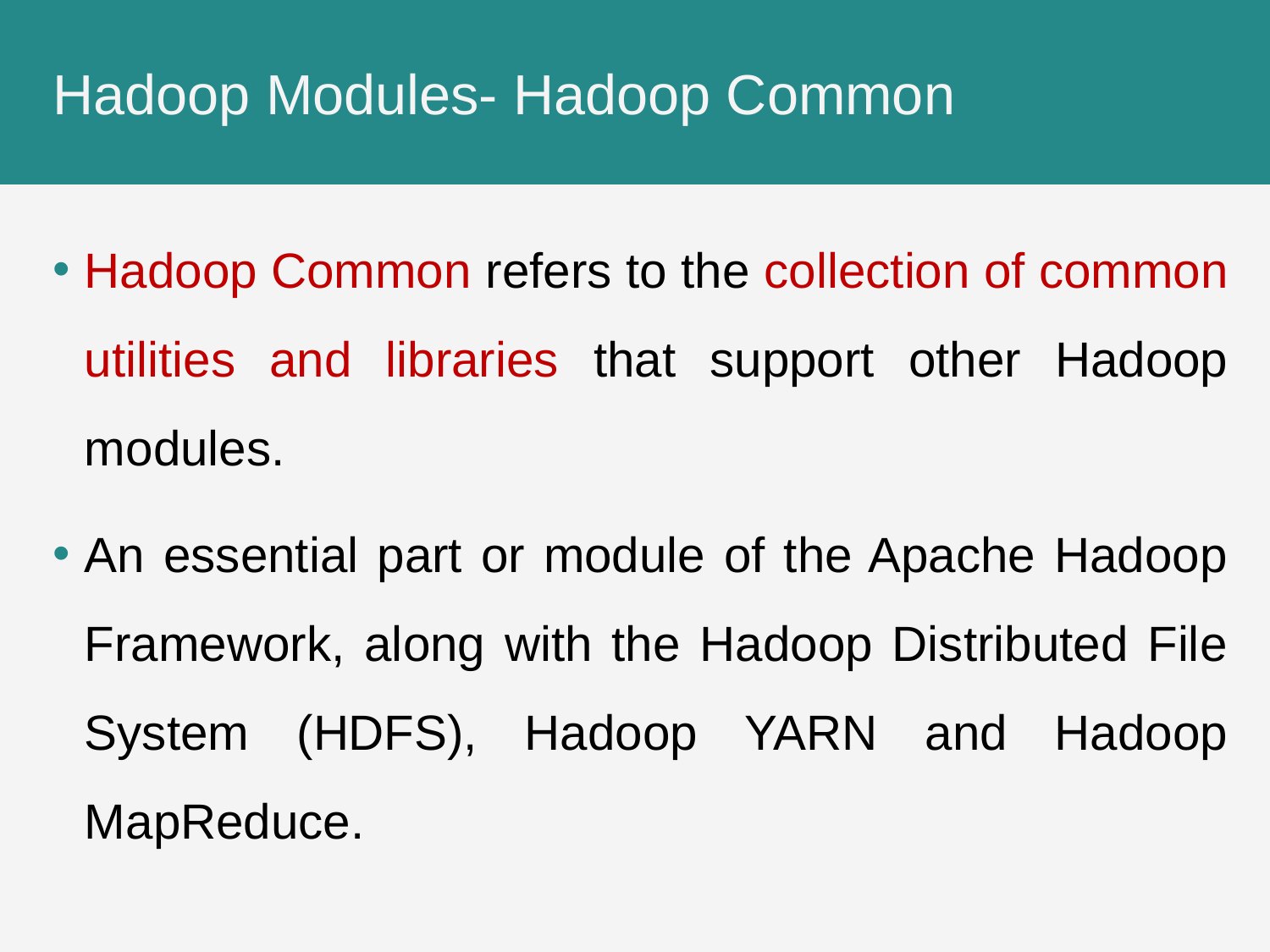

# Hadoop Modules- Hadoop Common
Hadoop Common refers to the collection of common utilities and libraries that support other Hadoop modules.
An essential part or module of the Apache Hadoop Framework, along with the Hadoop Distributed File System (HDFS), Hadoop YARN and Hadoop MapReduce.